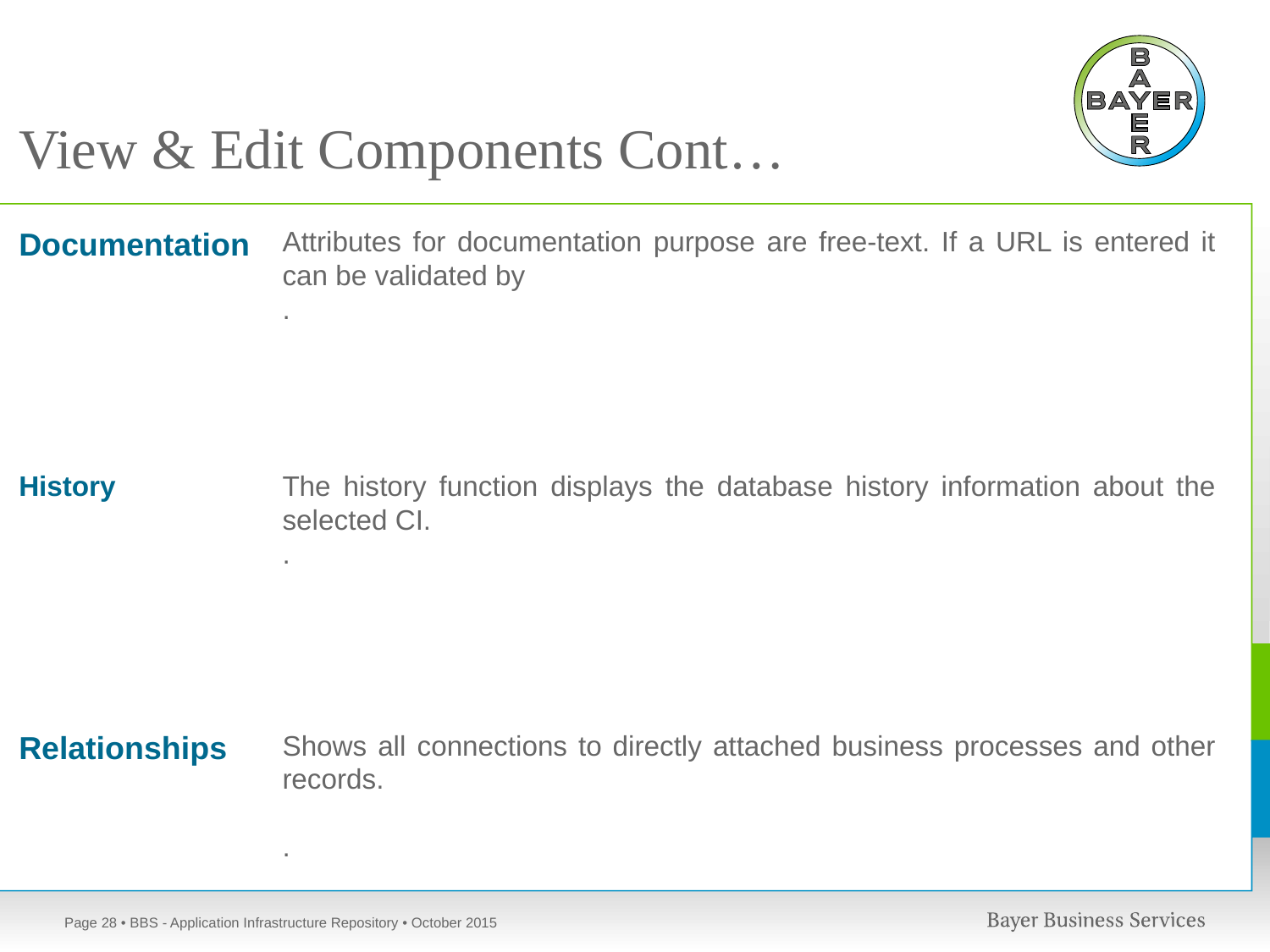

# View & Edit Components Cont…
Attributes for documentation purpose are free-text. If a URL is entered it can be validated by
.

Documentation

The history function displays the database history information about the selected CI.
.

History
Relationships
Shows all connections to directly attached business processes and other records.

.

Page 28
• BBS - Application Infrastructure Repository • October 2015